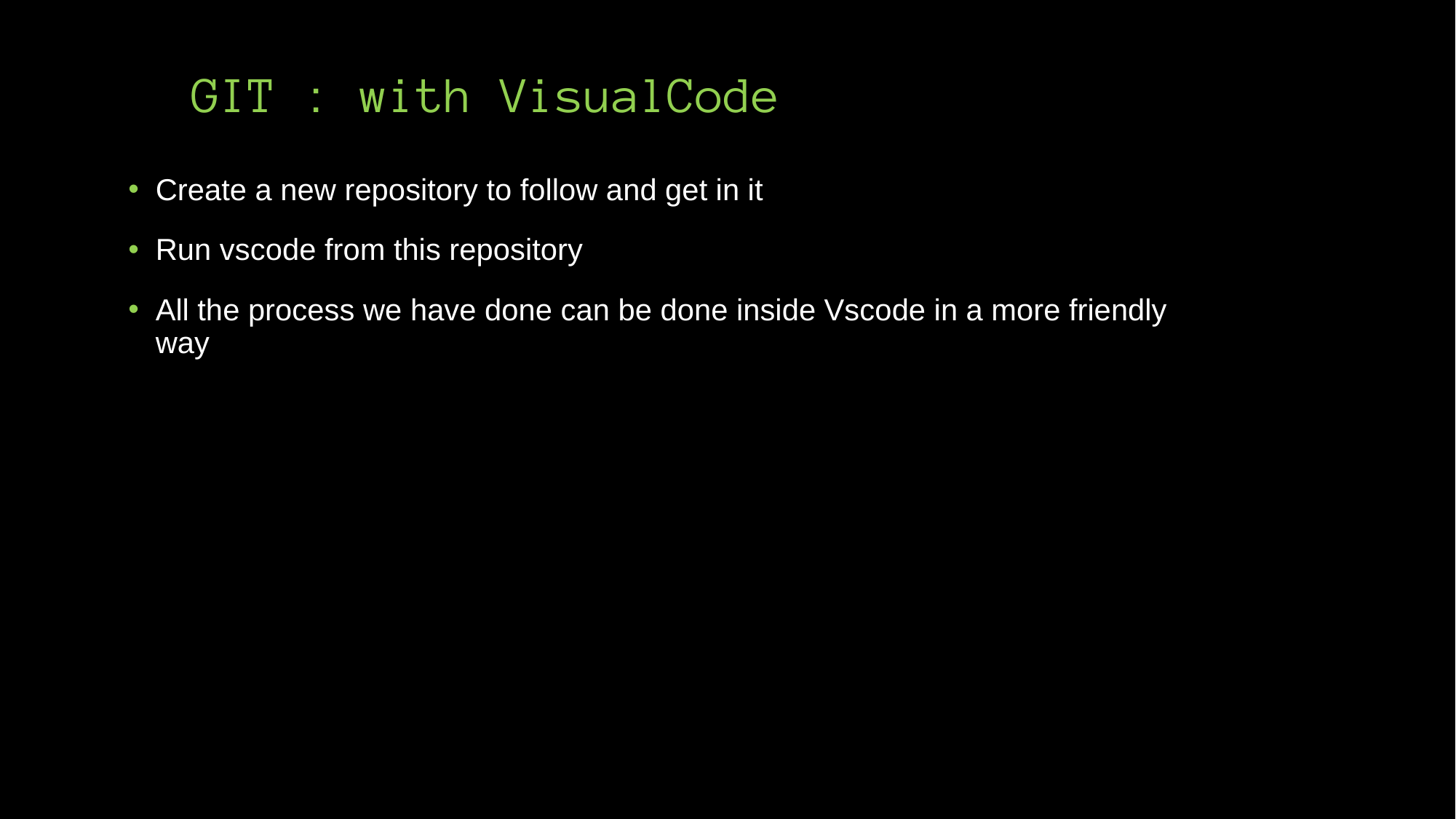

git config --global user.name "Mon Nom" git config --global user.email "votreemail@votreemail.com"

# GIT : with VisualCode
Create a new repository to follow and get in it
Run vscode from this repository
All the process we have done can be done inside Vscode in a more friendly way